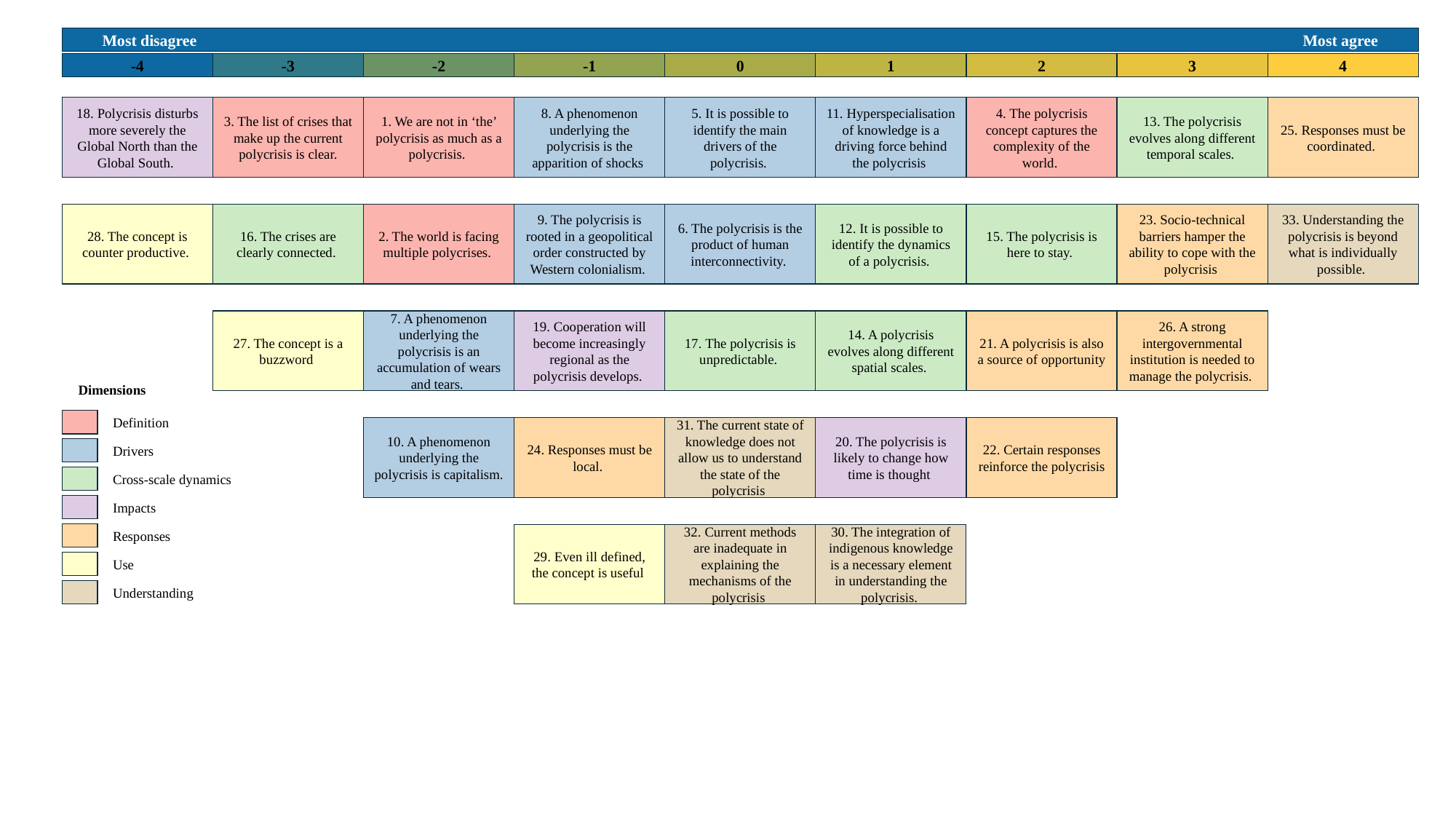

Most disagree											Most agree
3
4
1
2
-4
-3
-2
-1
0
3. The list of crises that make up the current polycrisis is clear.
1. We are not in ‘the’ polycrisis as much as a polycrisis.
8. A phenomenon underlying the polycrisis is the apparition of shocks
11. Hyperspecialisation of knowledge is a driving force behind the polycrisis
4. The polycrisis concept captures the complexity of the world.
25. Responses must be coordinated.
5. It is possible to identify the main drivers of the polycrisis.
13. The polycrisis evolves along different temporal scales.
18. Polycrisis disturbs more severely the Global North than the Global South.
6. The polycrisis is the product of human interconnectivity.
16. The crises are clearly connected.
9. The polycrisis is rooted in a geopolitical order constructed by Western colonialism.
12. It is possible to identify the dynamics of a polycrisis.
15. The polycrisis is here to stay.
33. Understanding the polycrisis is beyond what is individually possible.
23. Socio-technical barriers hamper the ability to cope with the polycrisis
2. The world is facing multiple polycrises.
28. The concept is counter productive.
14. A polycrisis evolves along different spatial scales.
21. A polycrisis is also a source of opportunity
26. A strong intergovernmental institution is needed to manage the polycrisis.
27. The concept is a buzzword
17. The polycrisis is unpredictable.
19. Cooperation will become increasingly regional as the polycrisis develops.
7. A phenomenon underlying the polycrisis is an accumulation of wears and tears.
Dimensions

Definition

Drivers

Cross-scale dynamics

Impacts

Responses

Use

Understanding
10. A phenomenon underlying the polycrisis is capitalism.
24. Responses must be local.
20. The polycrisis is likely to change how time is thought
22. Certain responses reinforce the polycrisis
31. The current state of knowledge does not allow us to understand the state of the polycrisis
32. Current methods are inadequate in explaining the mechanisms of the polycrisis
30. The integration of indigenous knowledge is a necessary element in understanding the polycrisis.
29. Even ill defined, the concept is useful